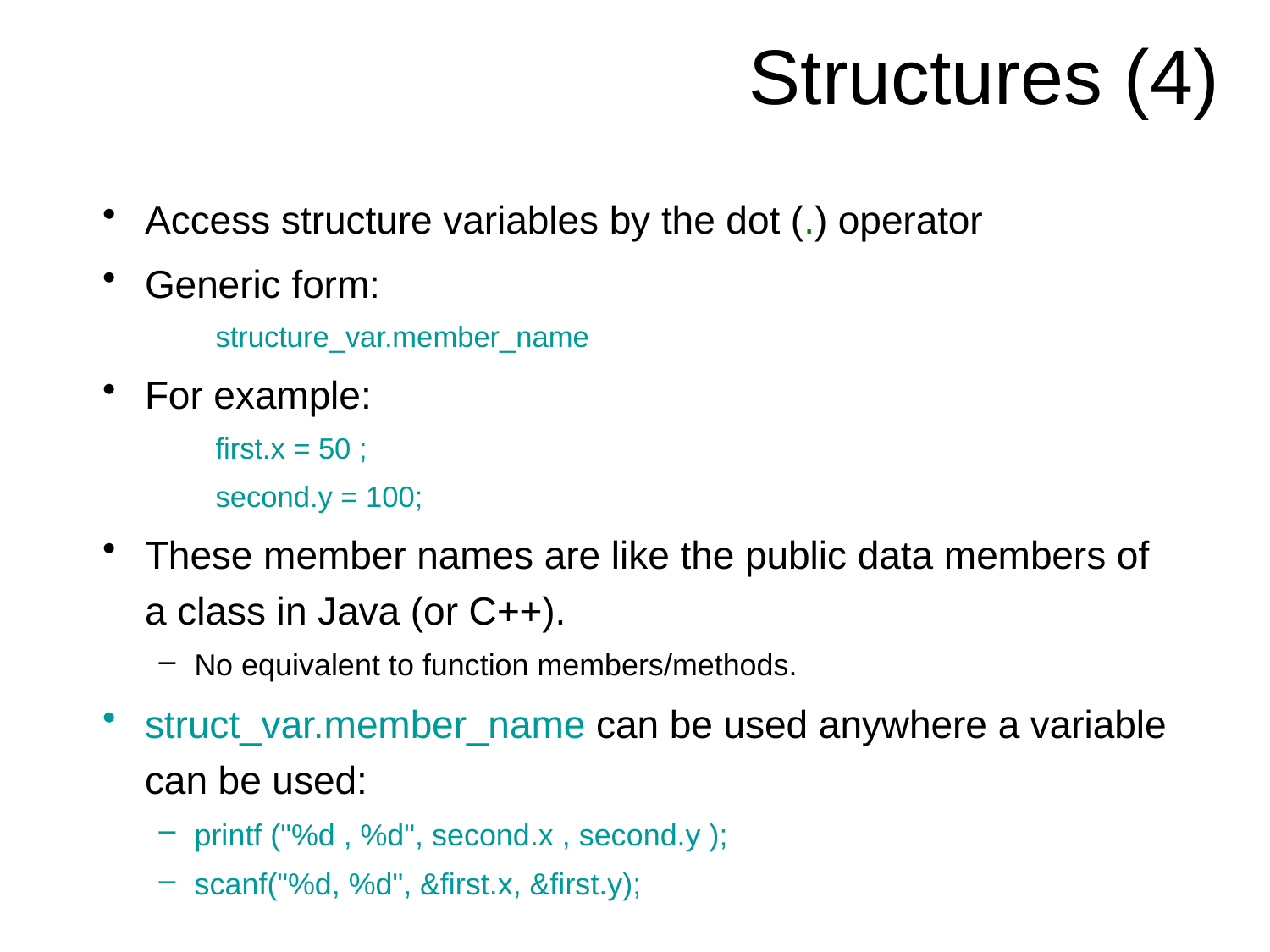

# Structures (4)
Access structure variables by the dot (.) operator
Generic form:
structure_var.member_name
For example:
first.x = 50 ;
second.y = 100;
These member names are like the public data members of a class in Java (or C++).
No equivalent to function members/methods.
struct_var.member_name can be used anywhere a variable can be used:
printf ("%d , %d", second.x , second.y );
scanf("%d, %d", &first.x, &first.y);